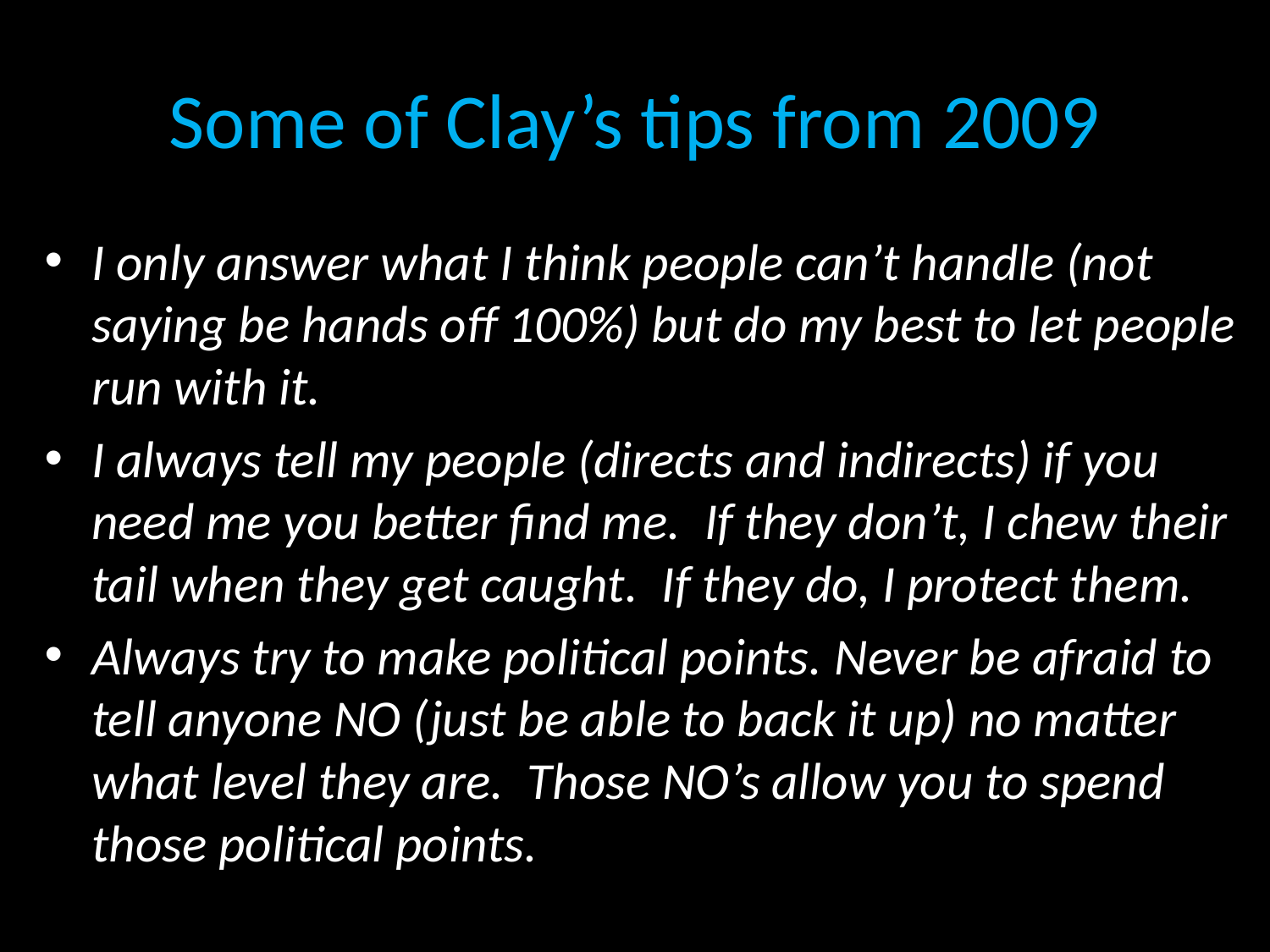

# Some of Clay’s tips from 2009
I only answer what I think people can’t handle (not saying be hands off 100%) but do my best to let people run with it.
I always tell my people (directs and indirects) if you need me you better find me.  If they don’t, I chew their tail when they get caught.  If they do, I protect them.
Always try to make political points. Never be afraid to tell anyone NO (just be able to back it up) no matter what level they are.  Those NO’s allow you to spend those political points.